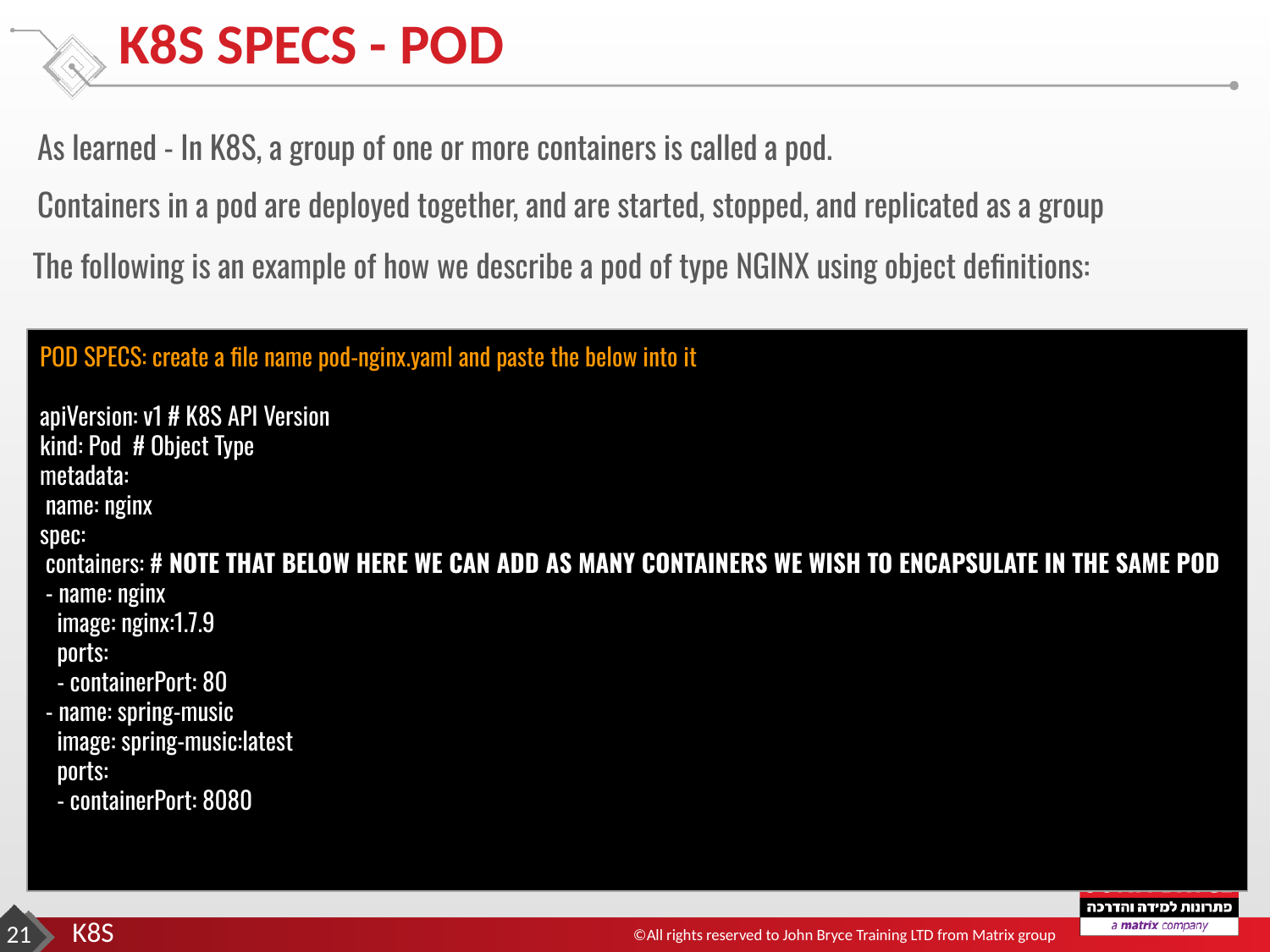

# K8S SPECS - POD
As learned - In K8S, a group of one or more containers is called a pod.
Containers in a pod are deployed together, and are started, stopped, and replicated as a group
The following is an example of how we describe a pod of type NGINX using object definitions:
POD SPECS: create a file name pod-nginx.yaml and paste the below into it
apiVersion: v1 # K8S API Version
kind: Pod  # Object Type
metadata:
 name: nginx
spec:
 containers: # NOTE THAT BELOW HERE WE CAN ADD AS MANY CONTAINERS WE WISH TO ENCAPSULATE IN THE SAME POD
 - name: nginx
   image: nginx:1.7.9
   ports:
   - containerPort: 80
 - name: spring-music
   image: spring-music:latest
   ports:
   - containerPort: 8080
21